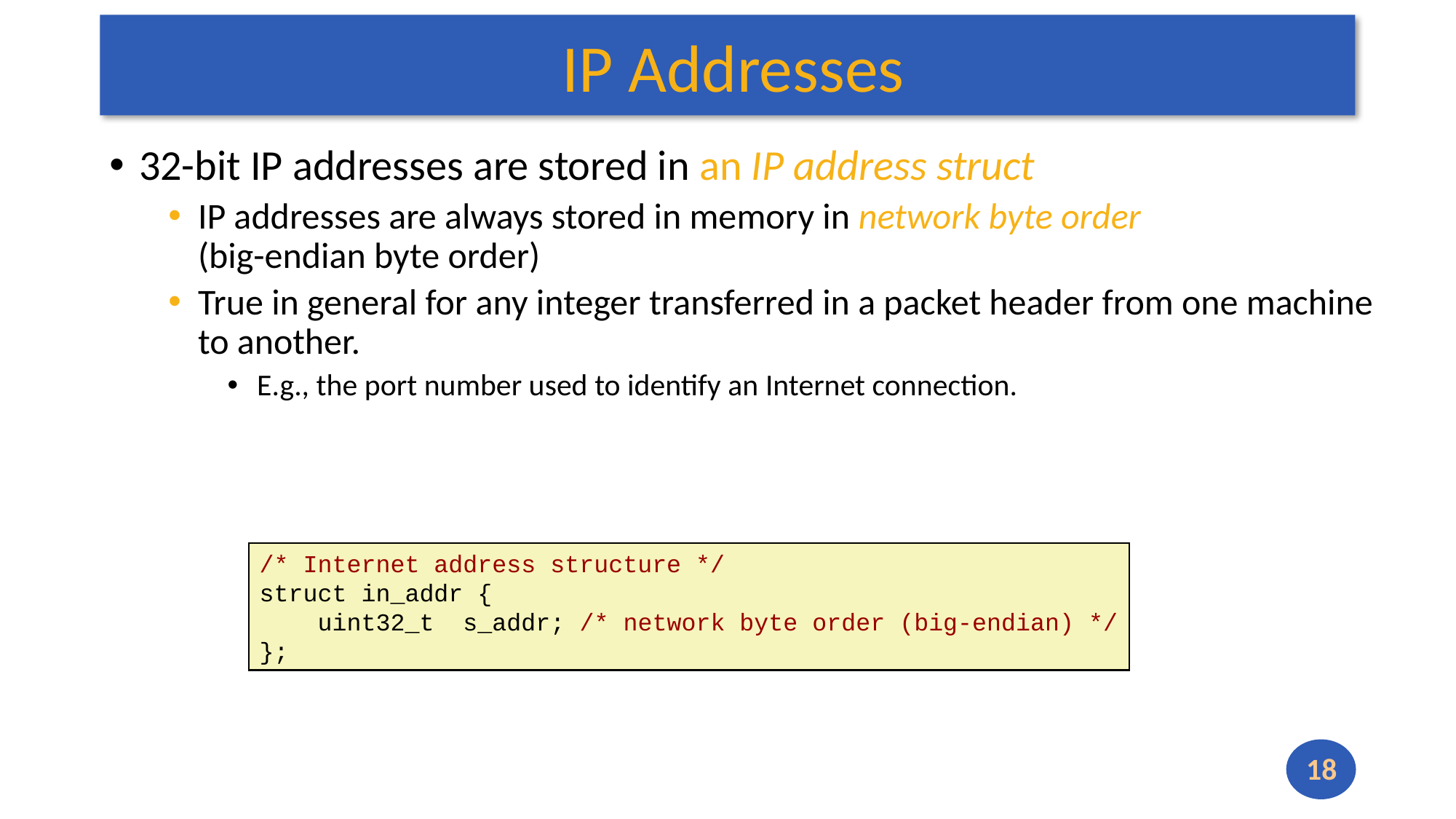

# IP Addresses
32-bit IP addresses are stored in an IP address struct
IP addresses are always stored in memory in network byte order
(big-endian byte order)
True in general for any integer transferred in a packet header from one machine to another.
E.g., the port number used to identify an Internet connection.
/* Internet address structure */
struct in_addr {
    uint32_t  s_addr; /* network byte order (big-endian) */
};
18